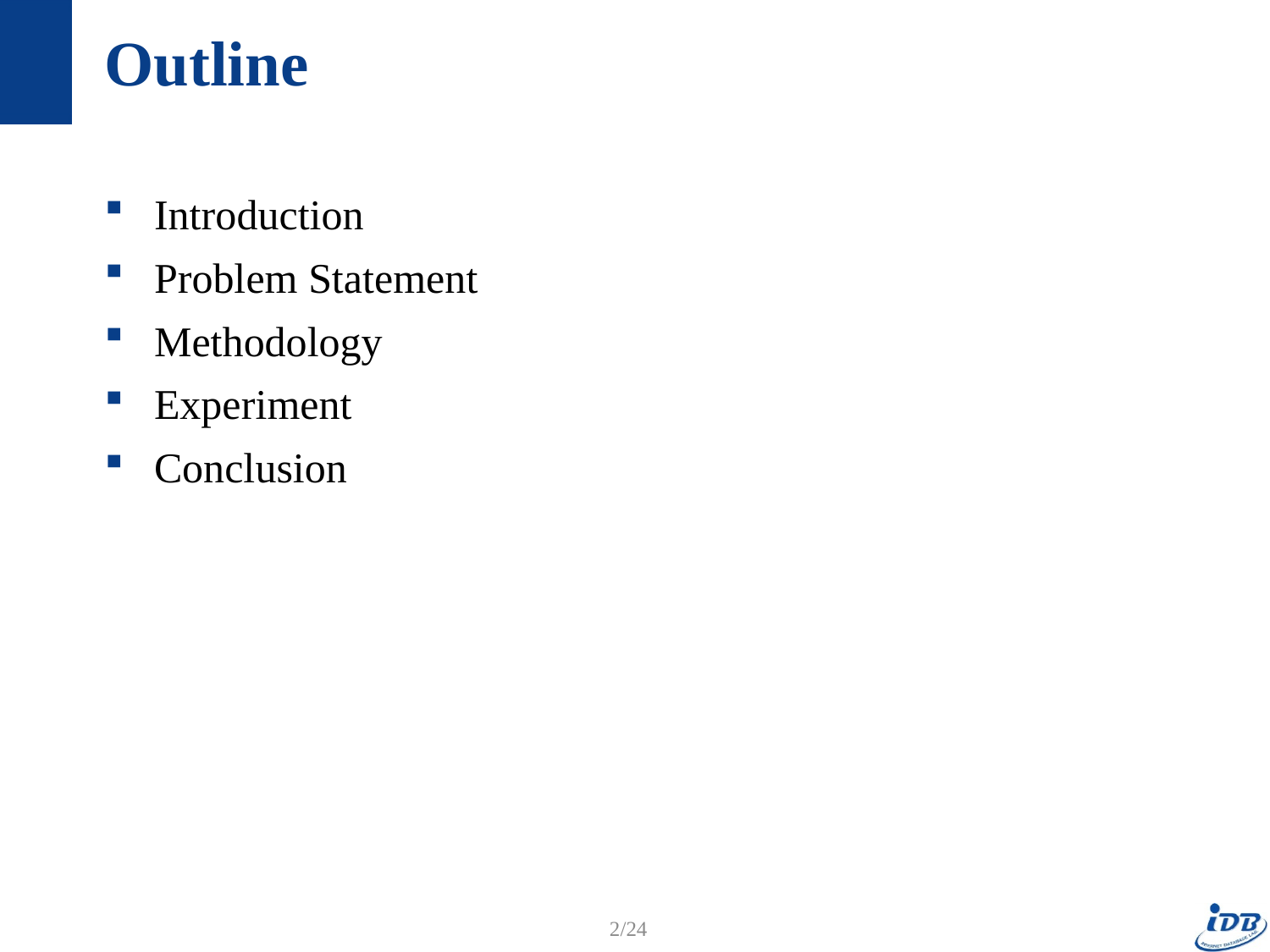

# Outline
Introduction
Problem Statement
Methodology
Experiment
Conclusion
2/24